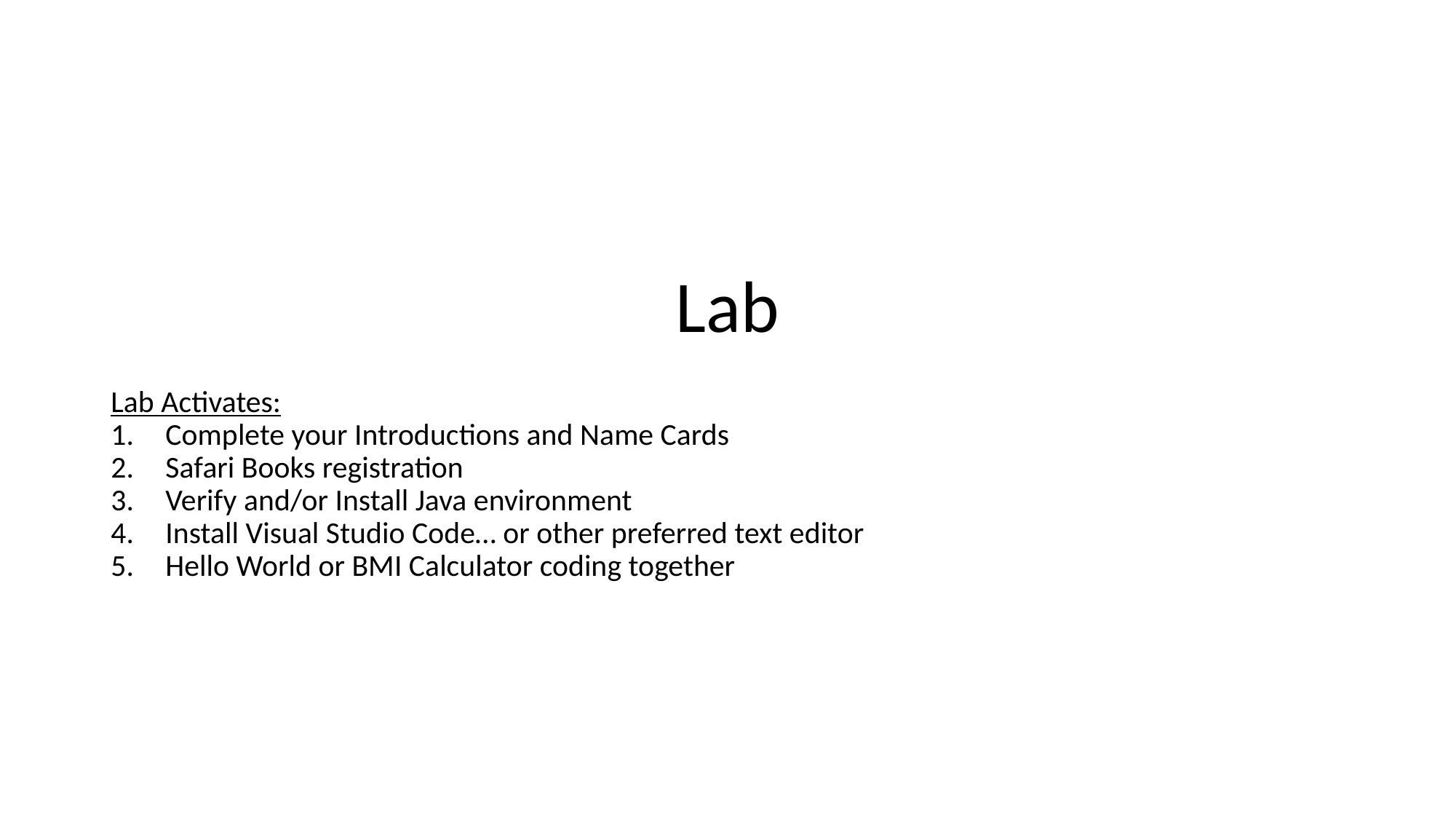

# Lab
Lab Activates:
Complete your Introductions and Name Cards
Safari Books registration
Verify and/or Install Java environment
Install Visual Studio Code… or other preferred text editor
Hello World or BMI Calculator coding together